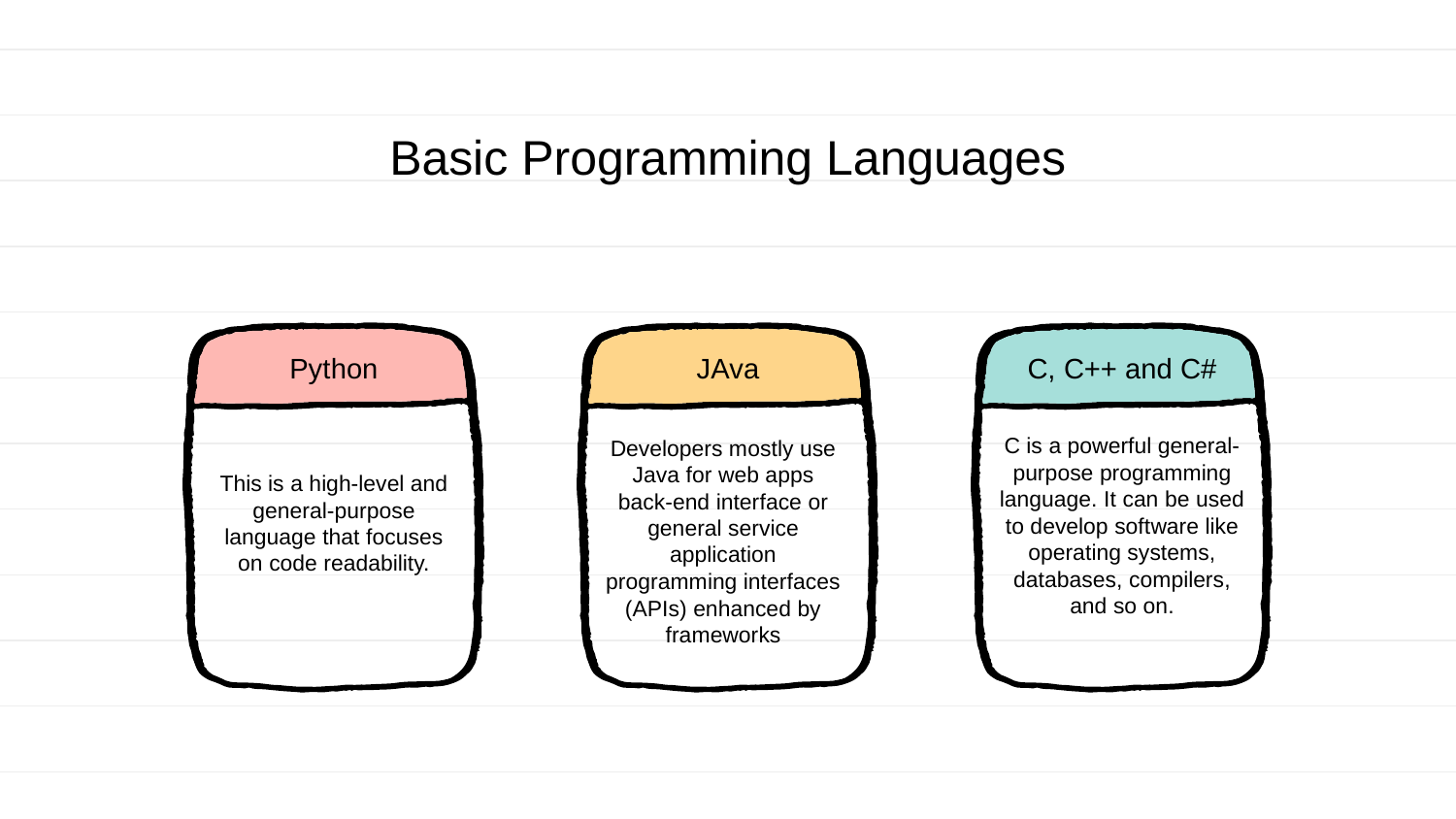

Basic Programming Languages
# Python
JAva
C, C++ and C#

C is a powerful general-purpose programming language. It can be used to develop software like operating systems, databases, compilers, and so on.
Developers mostly use Java for web apps back-end interface or general service application programming interfaces (APIs) enhanced by frameworks
This is a high-level and general-purpose language that focuses on code readability.